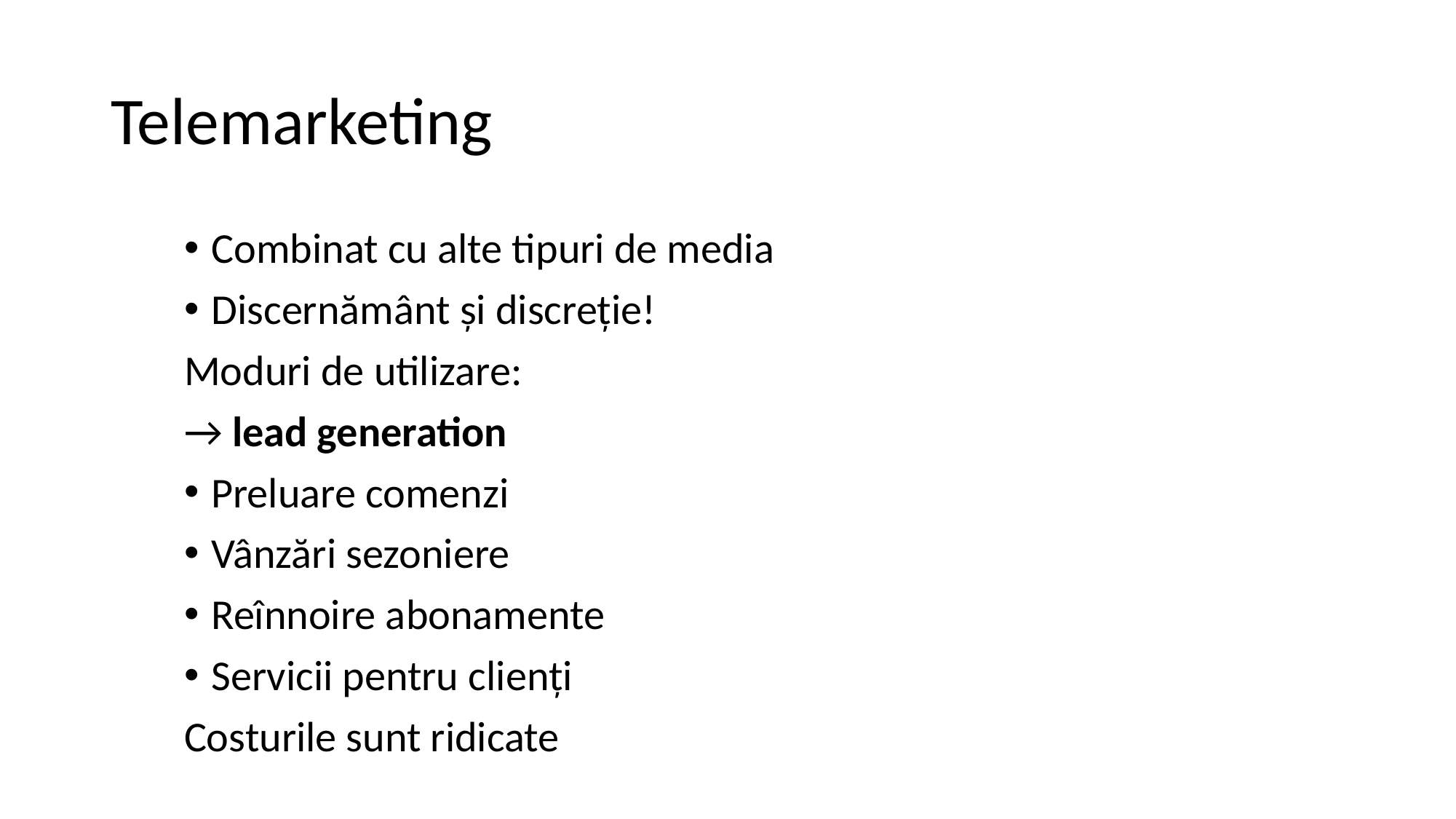

# Telemarketing
Combinat cu alte tipuri de media
Discernământ şi discreţie!
Moduri de utilizare:
→ lead generation
Preluare comenzi
Vânzări sezoniere
Reînnoire abonamente
Servicii pentru clienţi
Costurile sunt ridicate